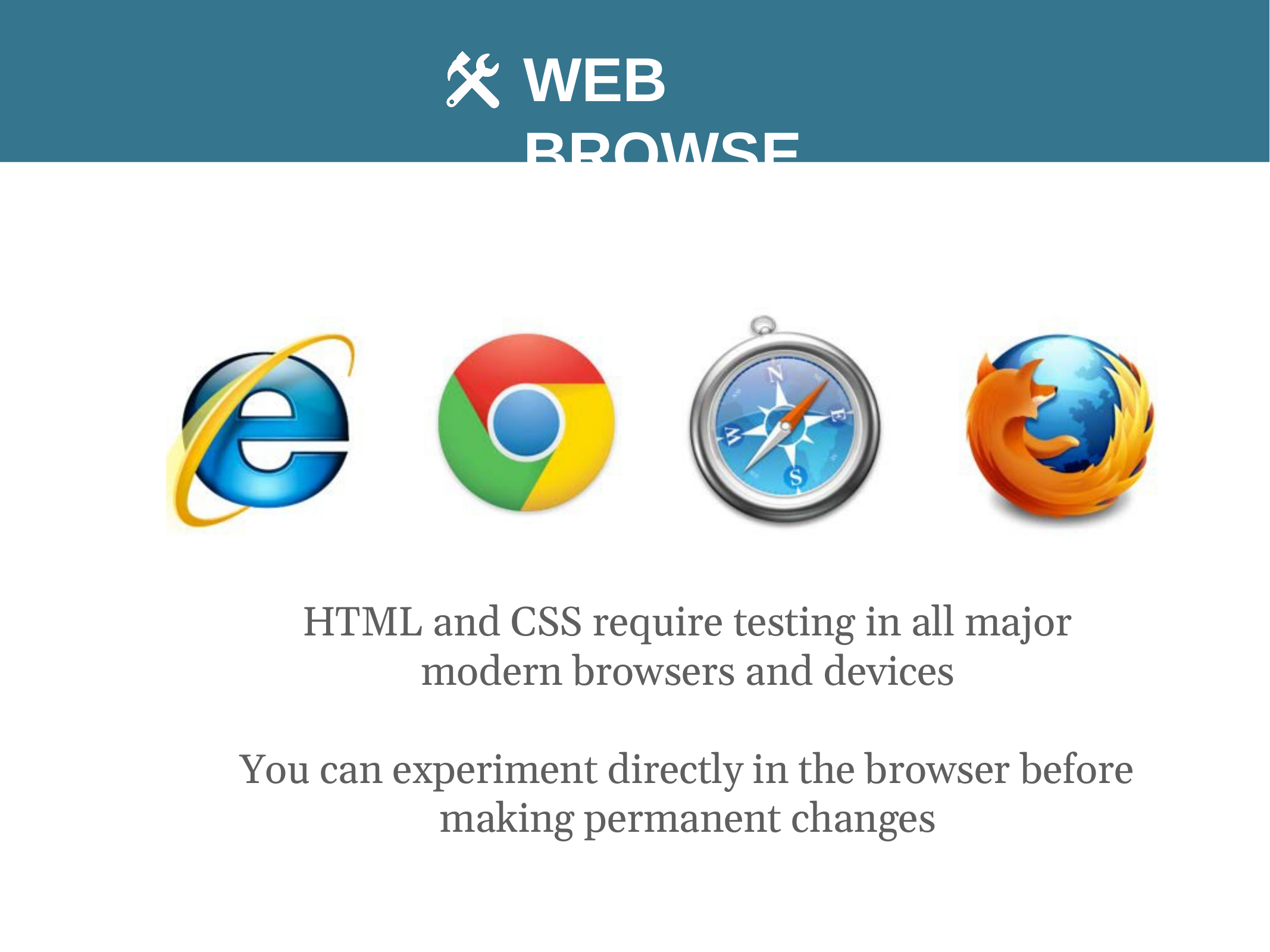

# WEB BROWSERS

HTML and CSS require testing in all major modern browsers and devices

You can experiment directly in the browser before making permanent changes